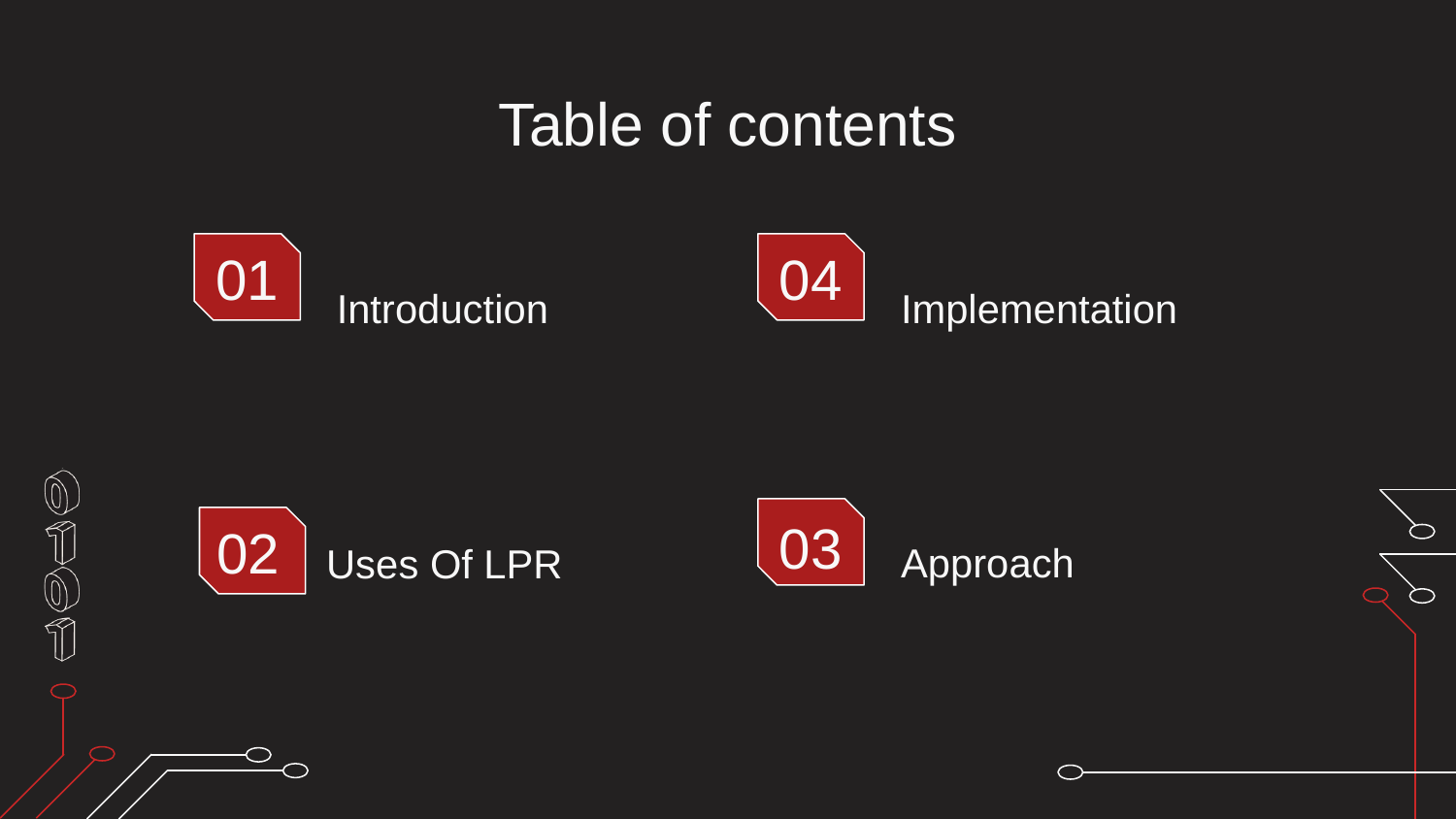

Table of contents
Introduction
Implementation

# 01
04
Approach
Uses Of LPR

03
02